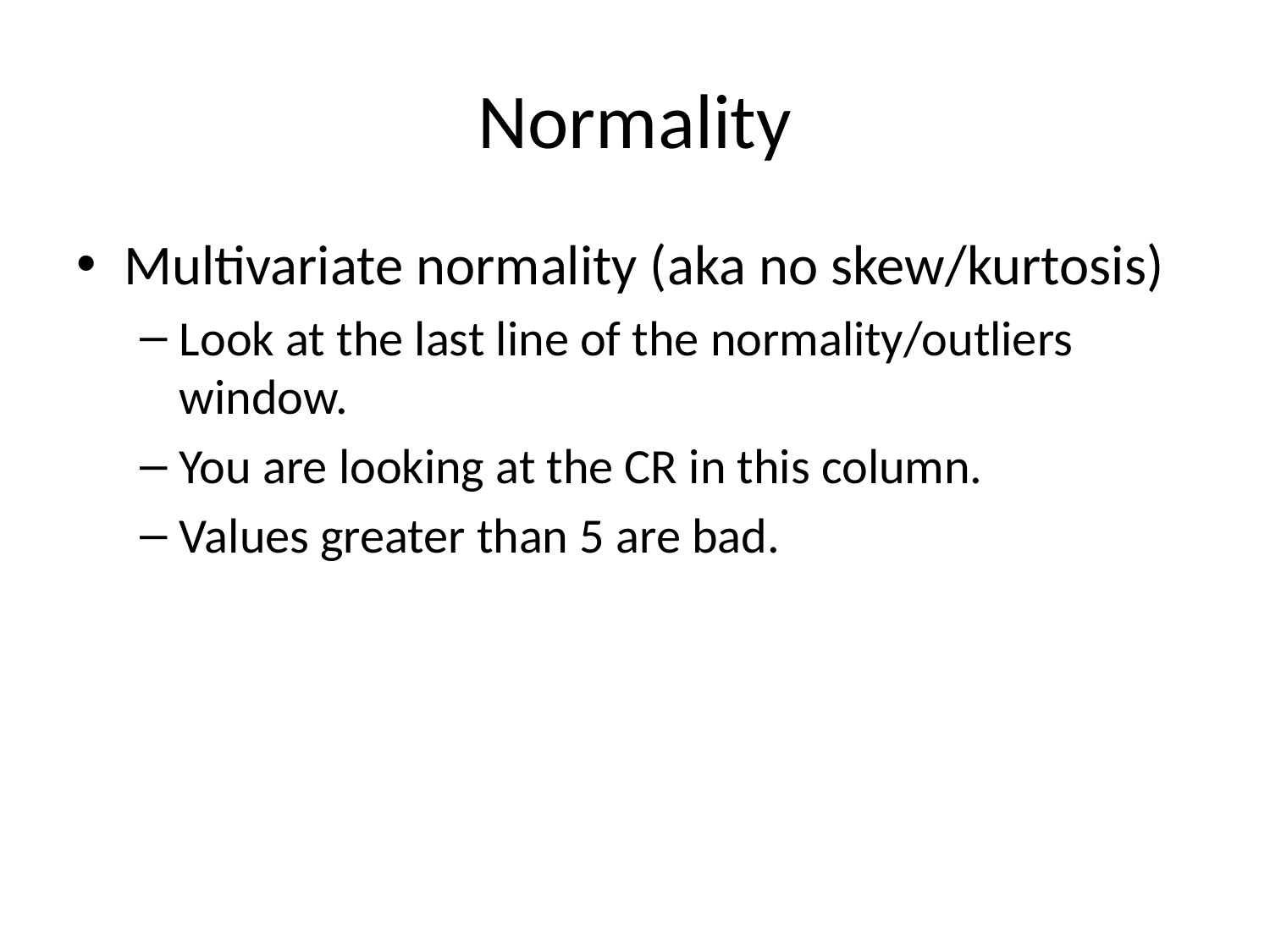

# Normality
Multivariate normality (aka no skew/kurtosis)
Look at the last line of the normality/outliers window.
You are looking at the CR in this column.
Values greater than 5 are bad.